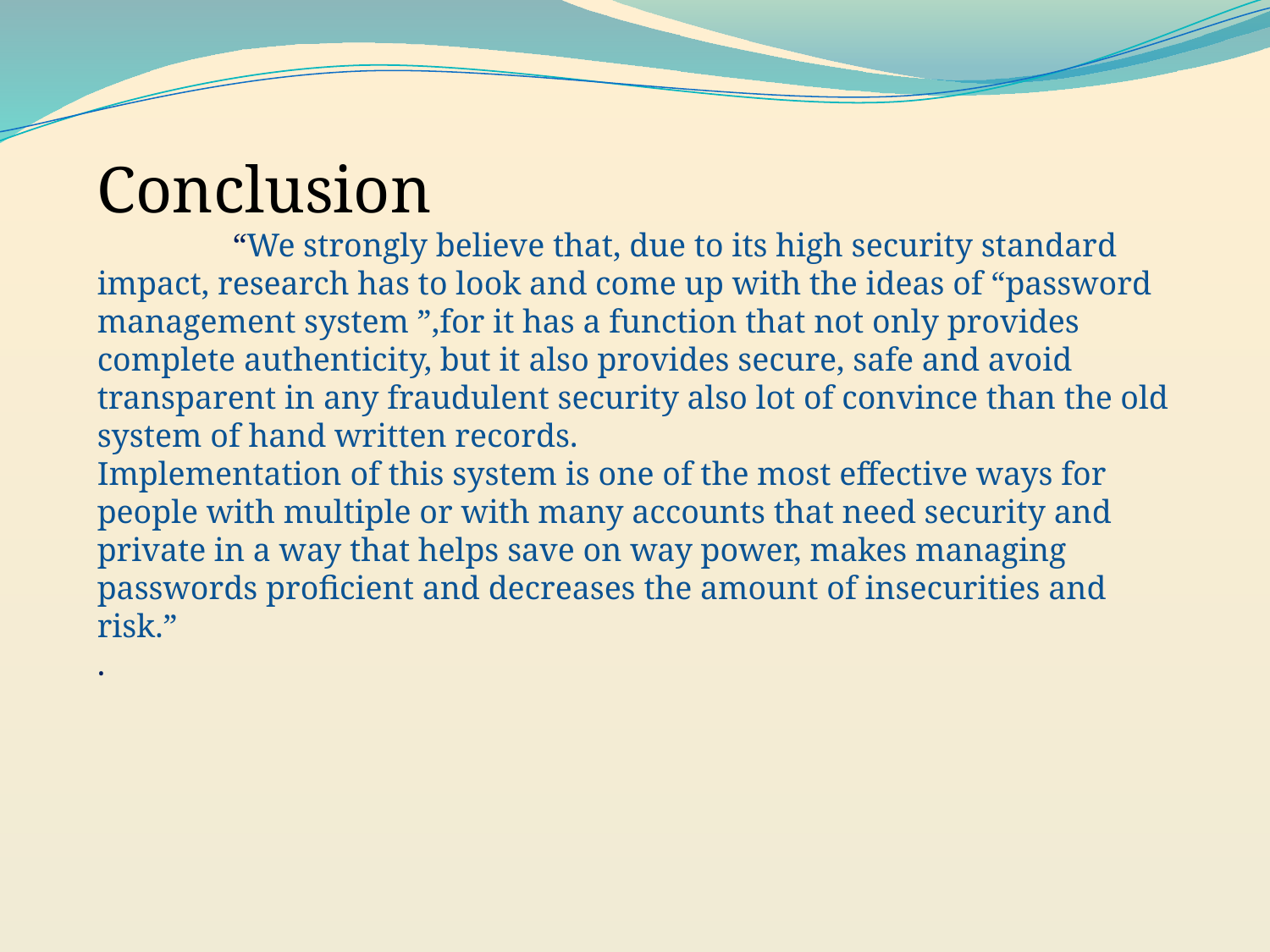

Conclusion
	 “We strongly believe that, due to its high security standard impact, research has to look and come up with the ideas of “password management system ”,for it has a function that not only provides complete authenticity, but it also provides secure, safe and avoid transparent in any fraudulent security also lot of convince than the old system of hand written records.
Implementation of this system is one of the most effective ways for people with multiple or with many accounts that need security and private in a way that helps save on way power, makes managing passwords proficient and decreases the amount of insecurities and risk.”
.